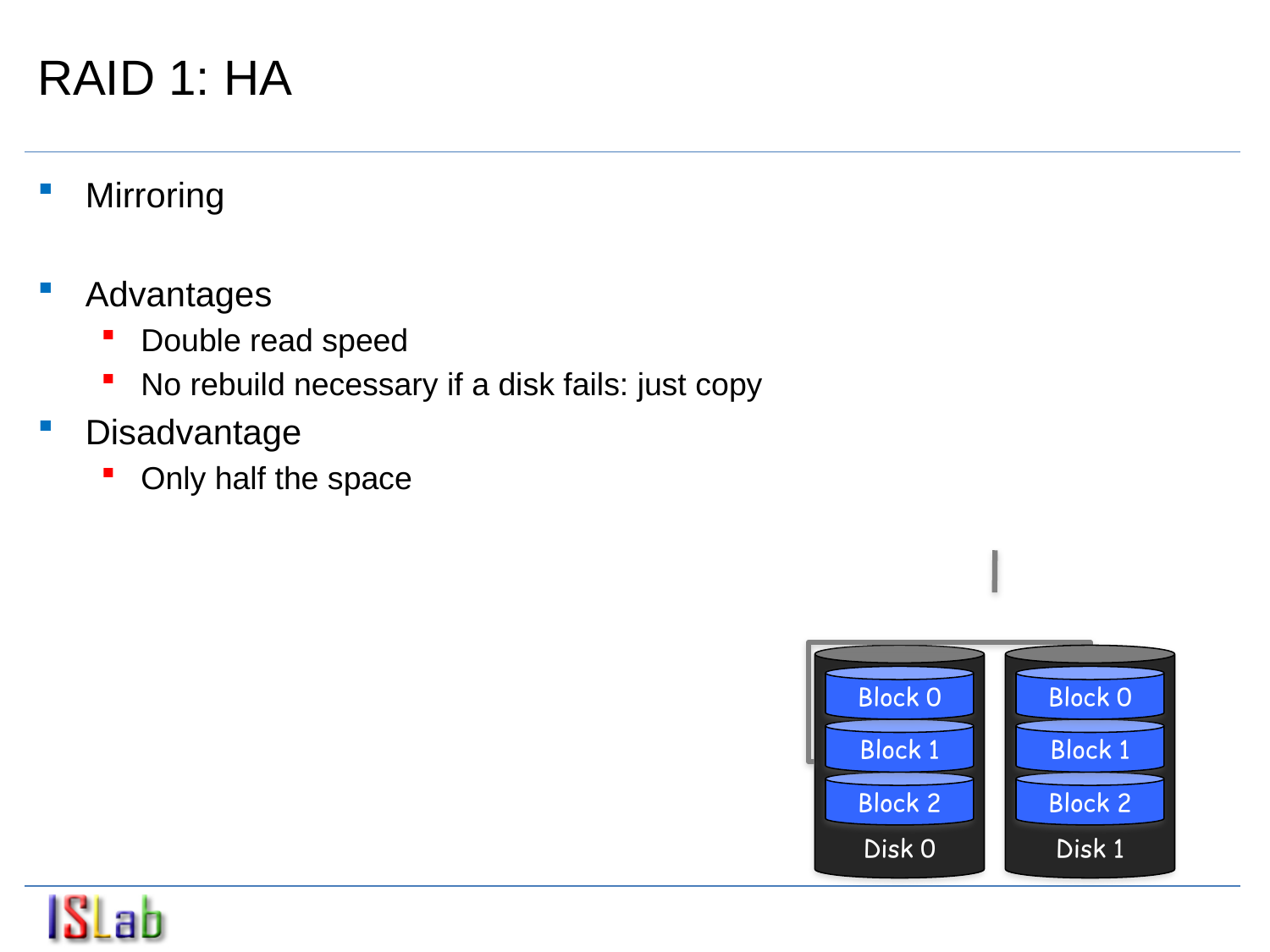

# RAID 1: HA
Mirroring

Advantages
Double read speed
No rebuild necessary if a disk fails: just copy
Disadvantage
Only half the space
Disk 0
Block 0
Block 1
Block 2
Disk 1
Block 0
Block 1
Block 2